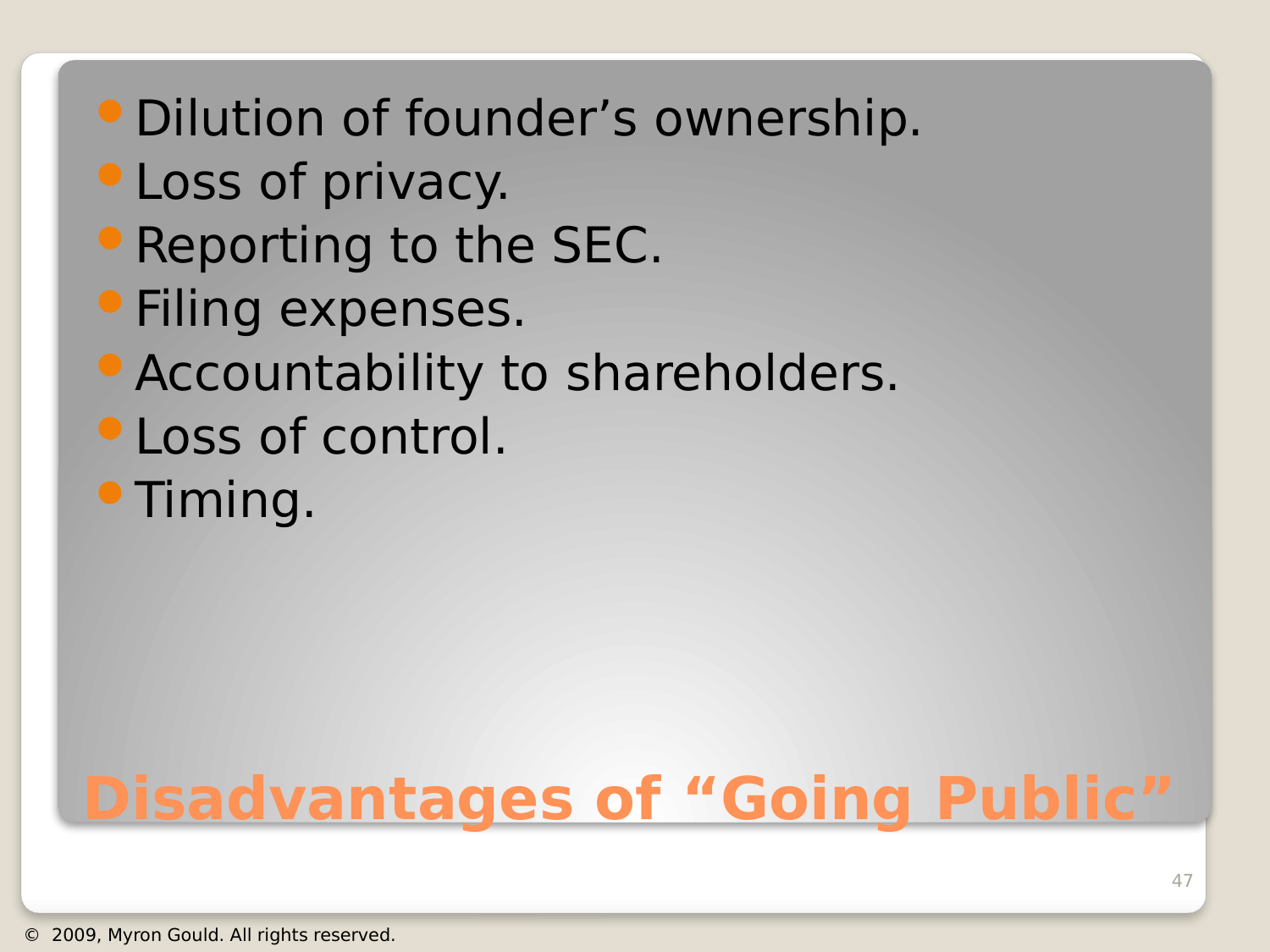

Dilution of founder’s ownership.
Loss of privacy.
Reporting to the SEC.
Filing expenses.
Accountability to shareholders.
Loss of control.
Timing.
# Disadvantages of “Going Public”
47